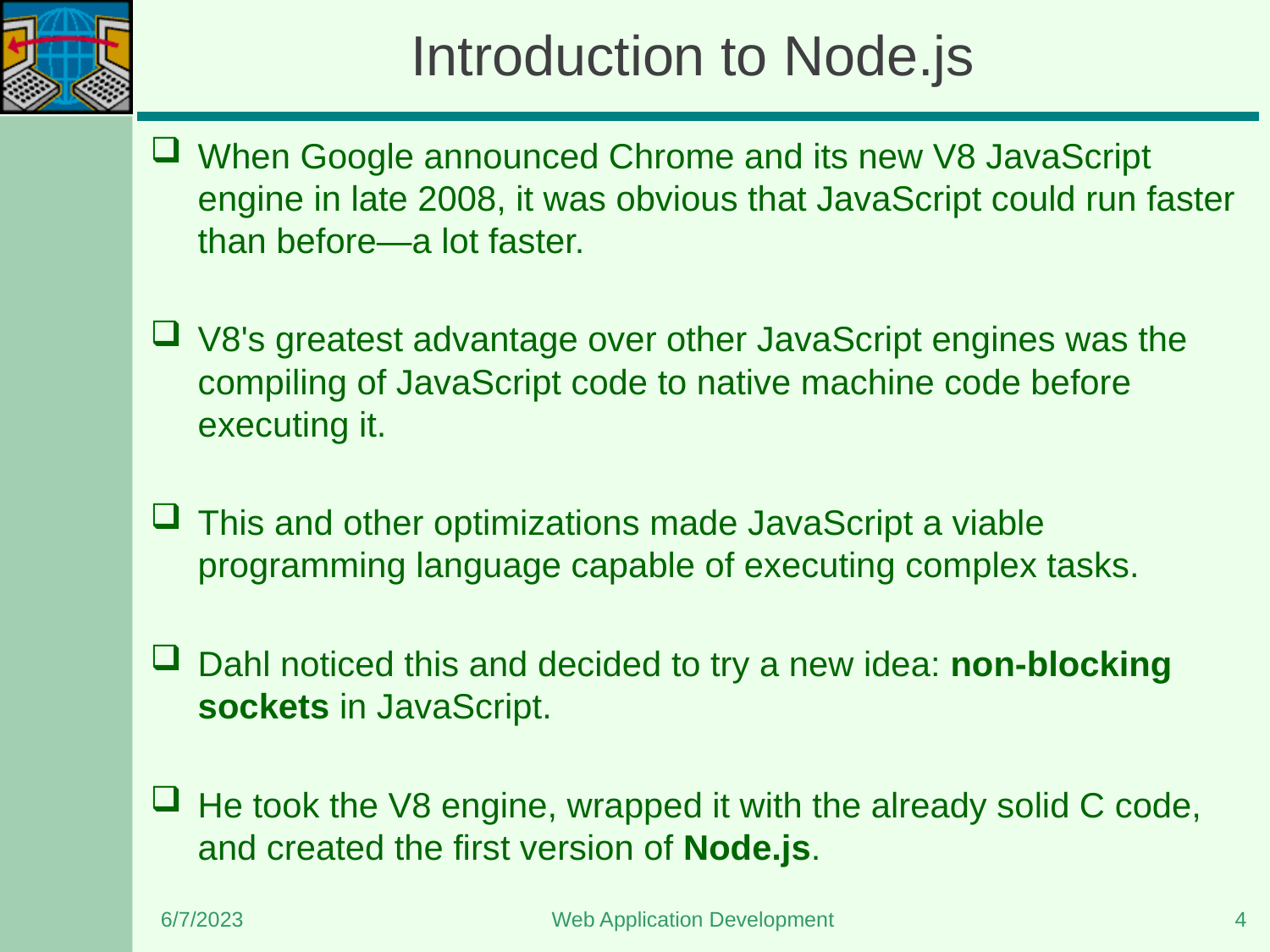

# Introduction to Node.js
When Google announced Chrome and its new V8 JavaScript engine in late 2008, it was obvious that JavaScript could run faster than before—a lot faster.

V8's greatest advantage over other JavaScript engines was the compiling of JavaScript code to native machine code before executing it.

This and other optimizations made JavaScript a viable programming language capable of executing complex tasks.

Dahl noticed this and decided to try a new idea: non-blocking sockets in JavaScript.

He took the V8 engine, wrapped it with the already solid C code, and created the first version of Node.js.

6/7/2023
Web Application Development
4